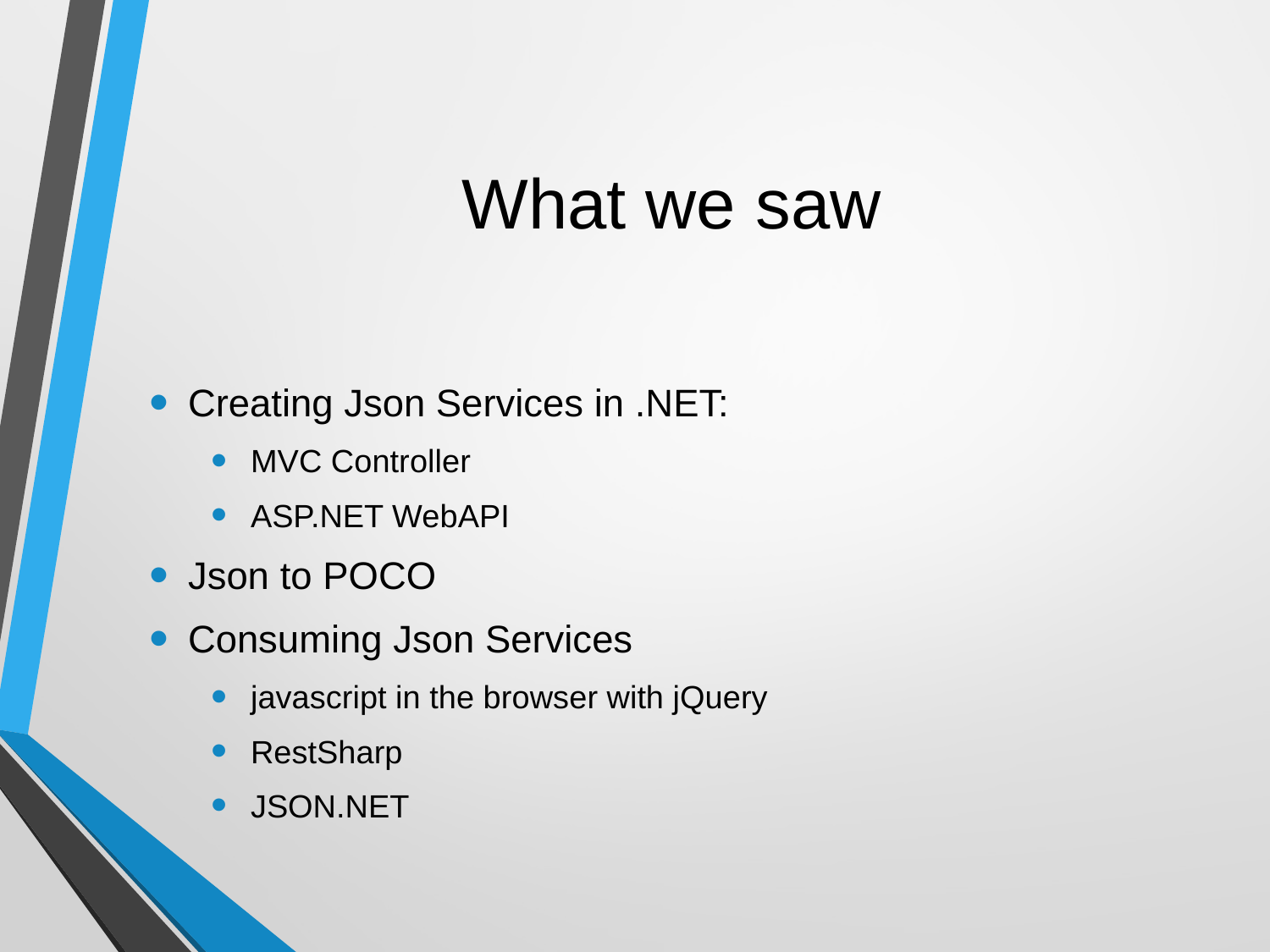

# What we saw
Creating Json Services in .NET:
MVC Controller
ASP.NET WebAPI
Json to POCO
Consuming Json Services
javascript in the browser with jQuery
RestSharp
JSON.NET